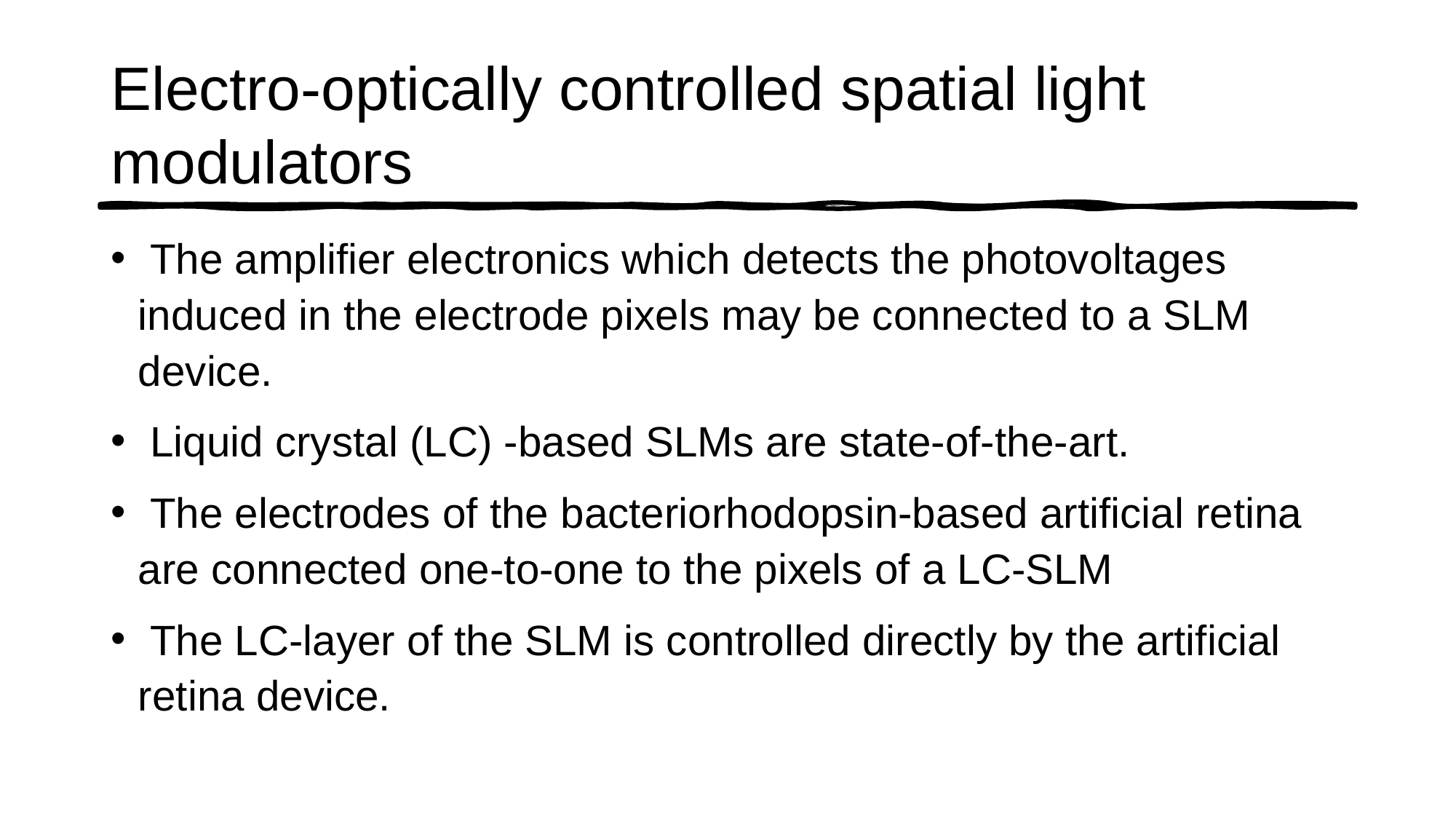

# Electro-optically controlled spatial light modulators
 The amplifier electronics which detects the photovoltages induced in the electrode pixels may be connected to a SLM device.
 Liquid crystal (LC) -based SLMs are state-of-the-art.
 The electrodes of the bacteriorhodopsin-based artificial retina are connected one-to-one to the pixels of a LC-SLM
 The LC-layer of the SLM is controlled directly by the artificial retina device.